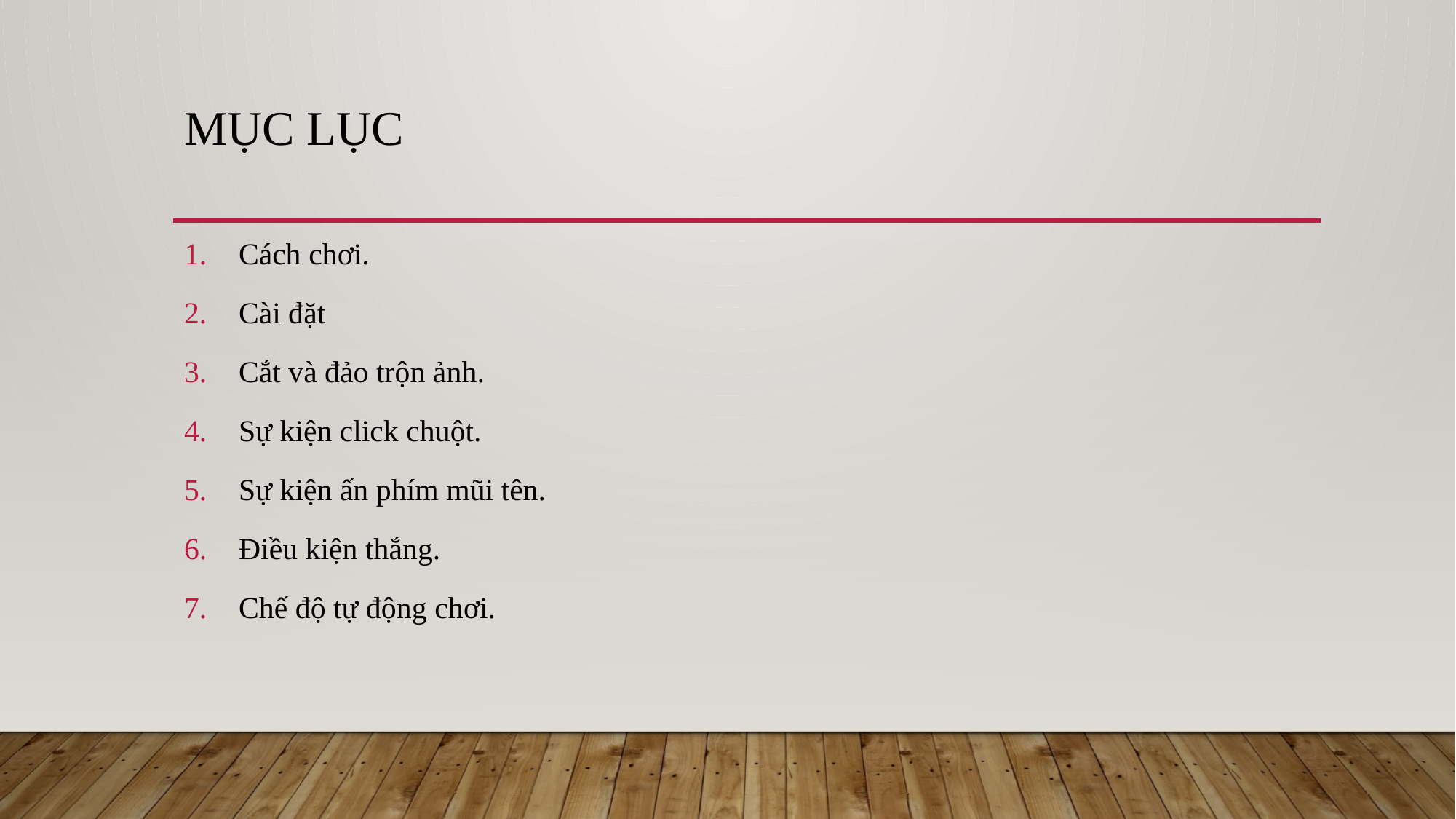

# Mục lục
Cách chơi.
Cài đặt
Cắt và đảo trộn ảnh.
Sự kiện click chuột.
Sự kiện ấn phím mũi tên.
Điều kiện thắng.
Chế độ tự động chơi.